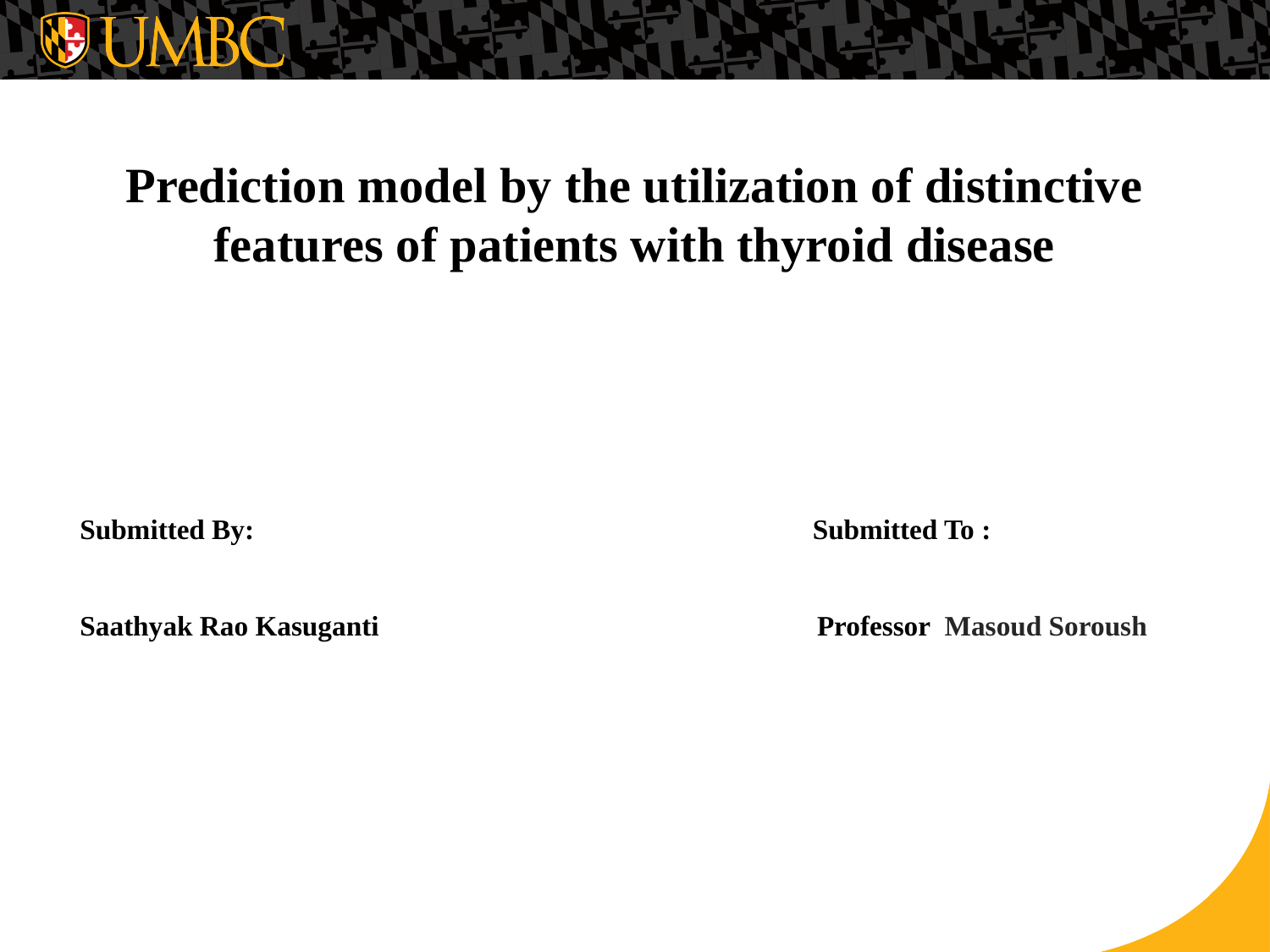

# Prediction model by the utilization of distinctive features of patients with thyroid disease
Submitted By:                                                                                Submitted To :

Saathyak Rao Kasuganti   	                                                   Professor  Masoud Soroush